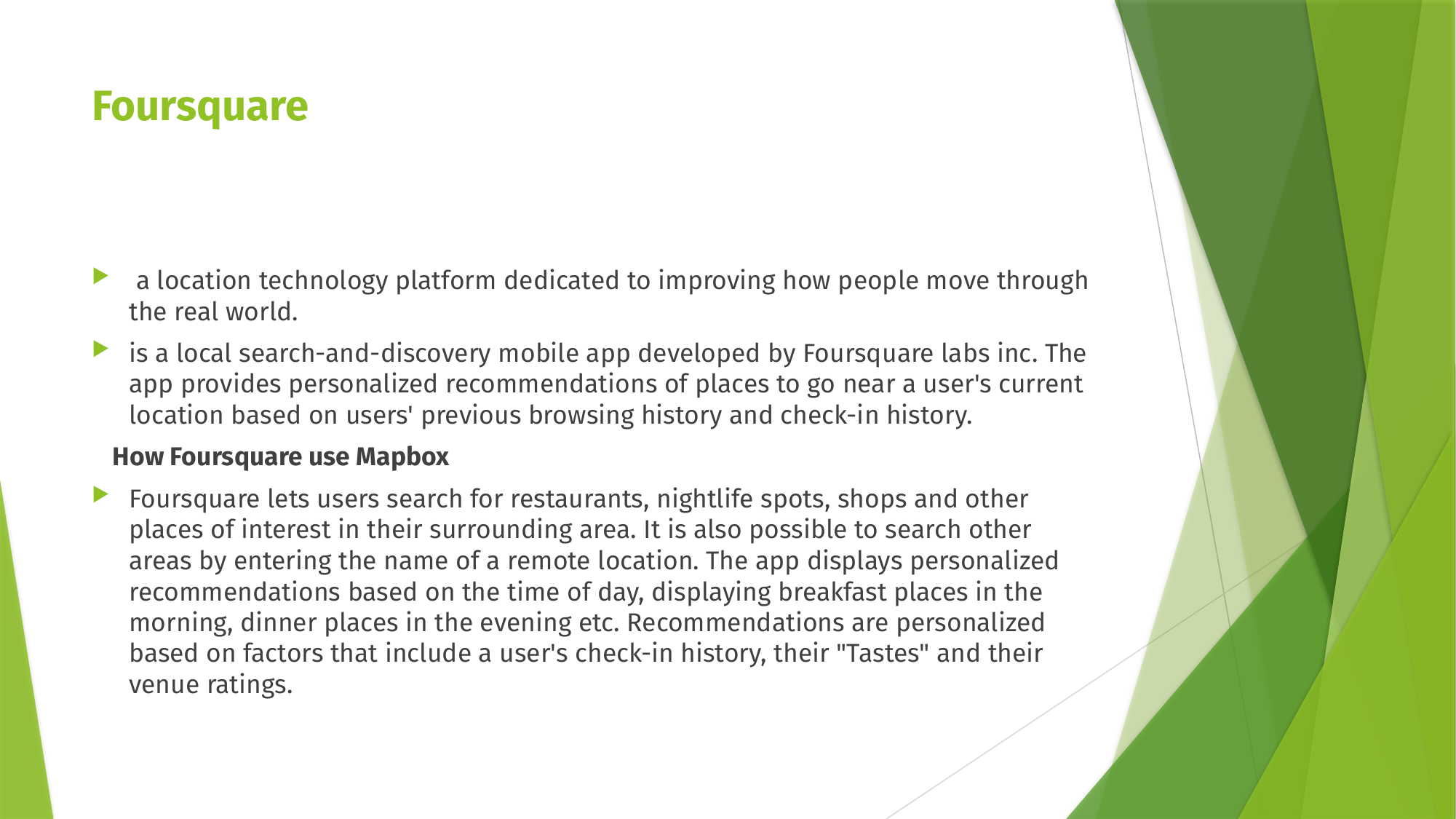

# Foursquare
 a location technology platform dedicated to improving how people move through the real world.
is a local search-and-discovery mobile app developed by Foursquare labs inc. The app provides personalized recommendations of places to go near a user's current location based on users' previous browsing history and check-in history.
   How Foursquare use Mapbox
Foursquare lets users search for restaurants, nightlife spots, shops and other places of interest in their surrounding area. It is also possible to search other areas by entering the name of a remote location. The app displays personalized recommendations based on the time of day, displaying breakfast places in the morning, dinner places in the evening etc. Recommendations are personalized based on factors that include a user's check-in history, their "Tastes" and their venue ratings.